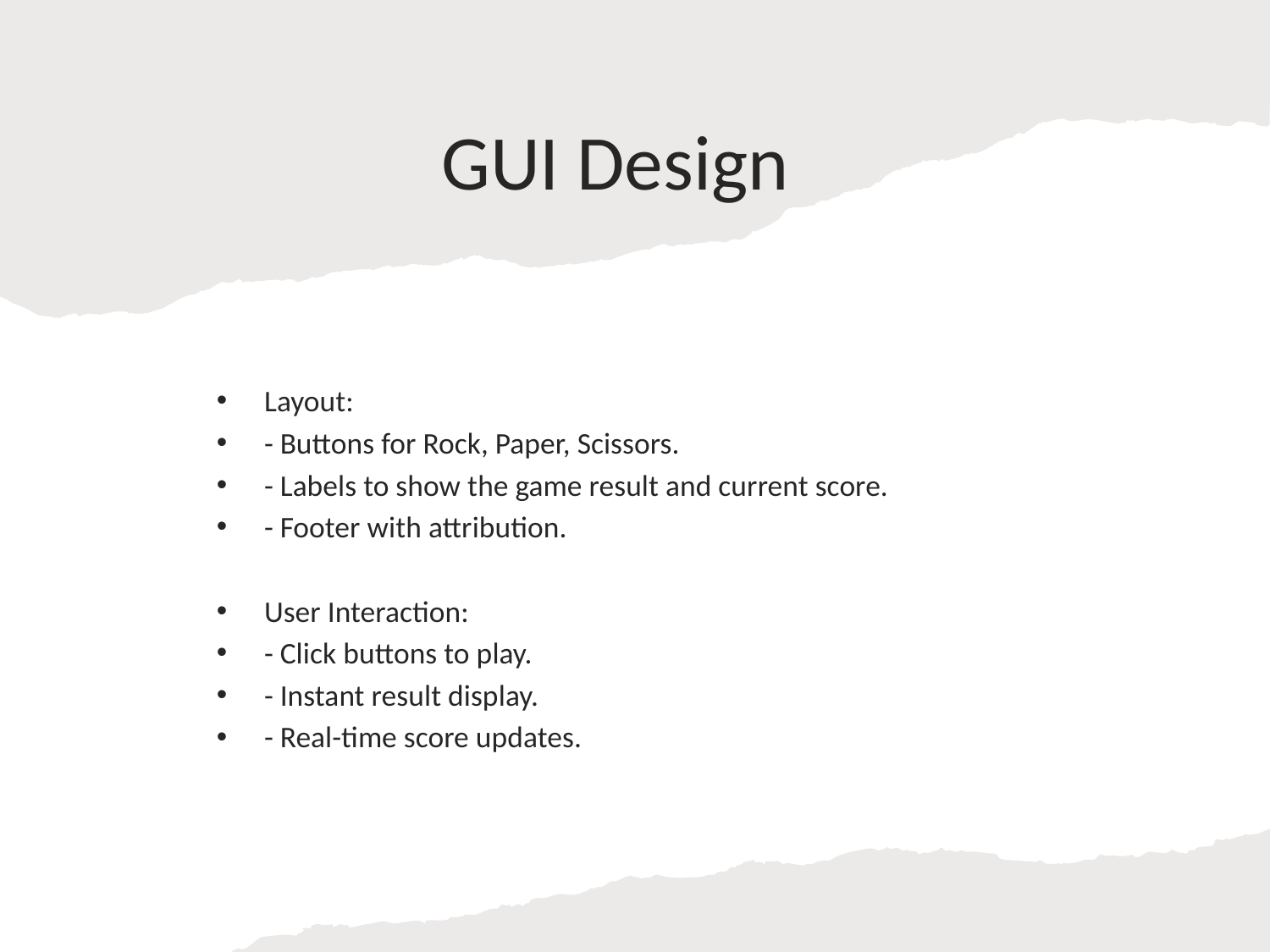

# GUI Design
Layout:
- Buttons for Rock, Paper, Scissors.
- Labels to show the game result and current score.
- Footer with attribution.

User Interaction:
- Click buttons to play.
- Instant result display.
- Real-time score updates.